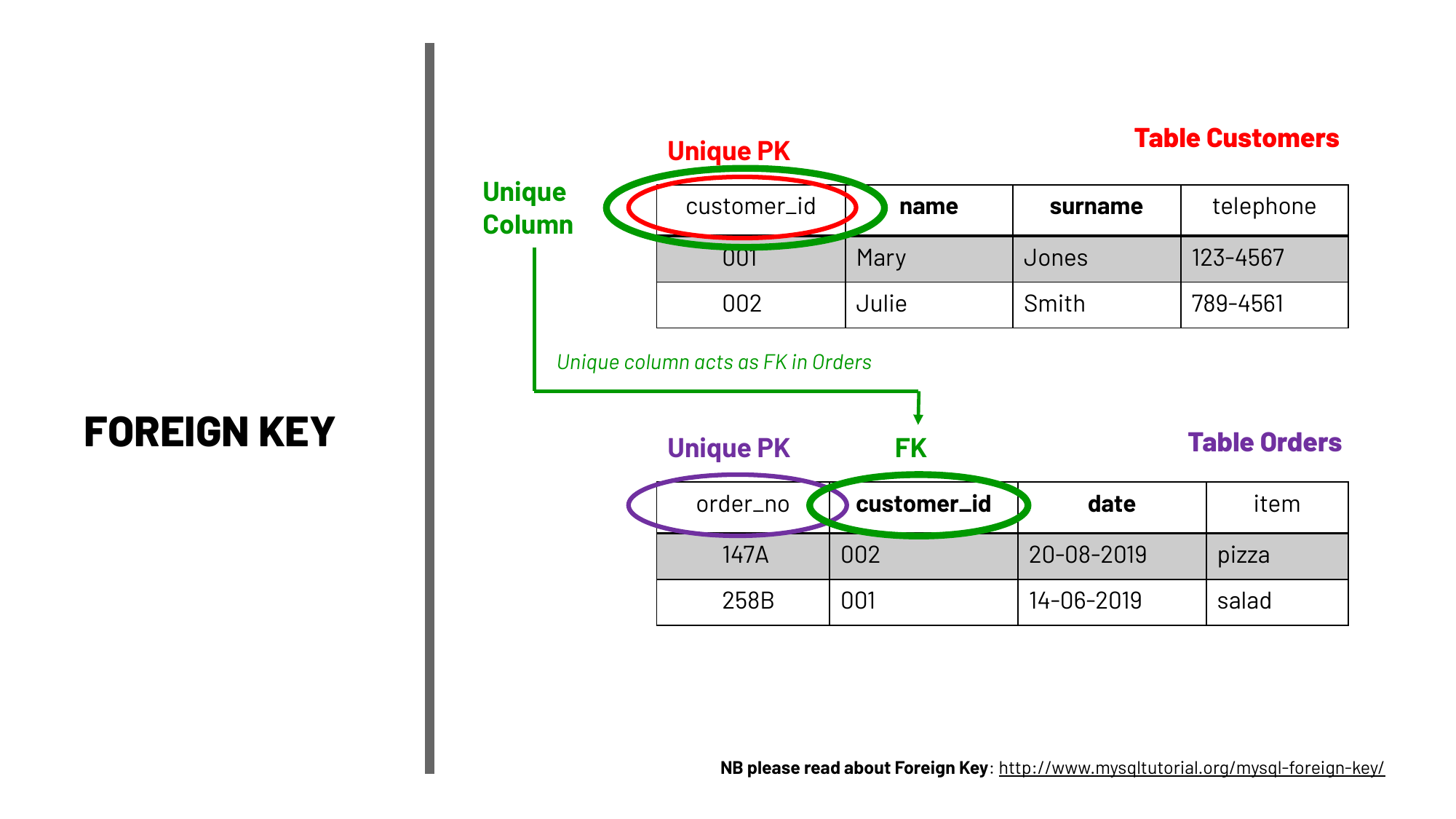

Table Customers
Unique PK

Unique PK

Unique Column

Unique column acts as FK in Orders
FK

| customer\_id | name | surname | telephone |
| --- | --- | --- | --- |
| 001 | Mary | Jones | 123-4567 |
| 002 | Julie | Smith | 789-4561 |
FOREIGN KEY
Table Orders
| order\_no | customer\_id | date | item |
| --- | --- | --- | --- |
| 147A | 002 | 20-08-2019 | pizza |
| 258B | 001 | 14-06-2019 | salad |
NB please read about Foreign Key: http://www.mysqltutorial.org/mysql-foreign-key/